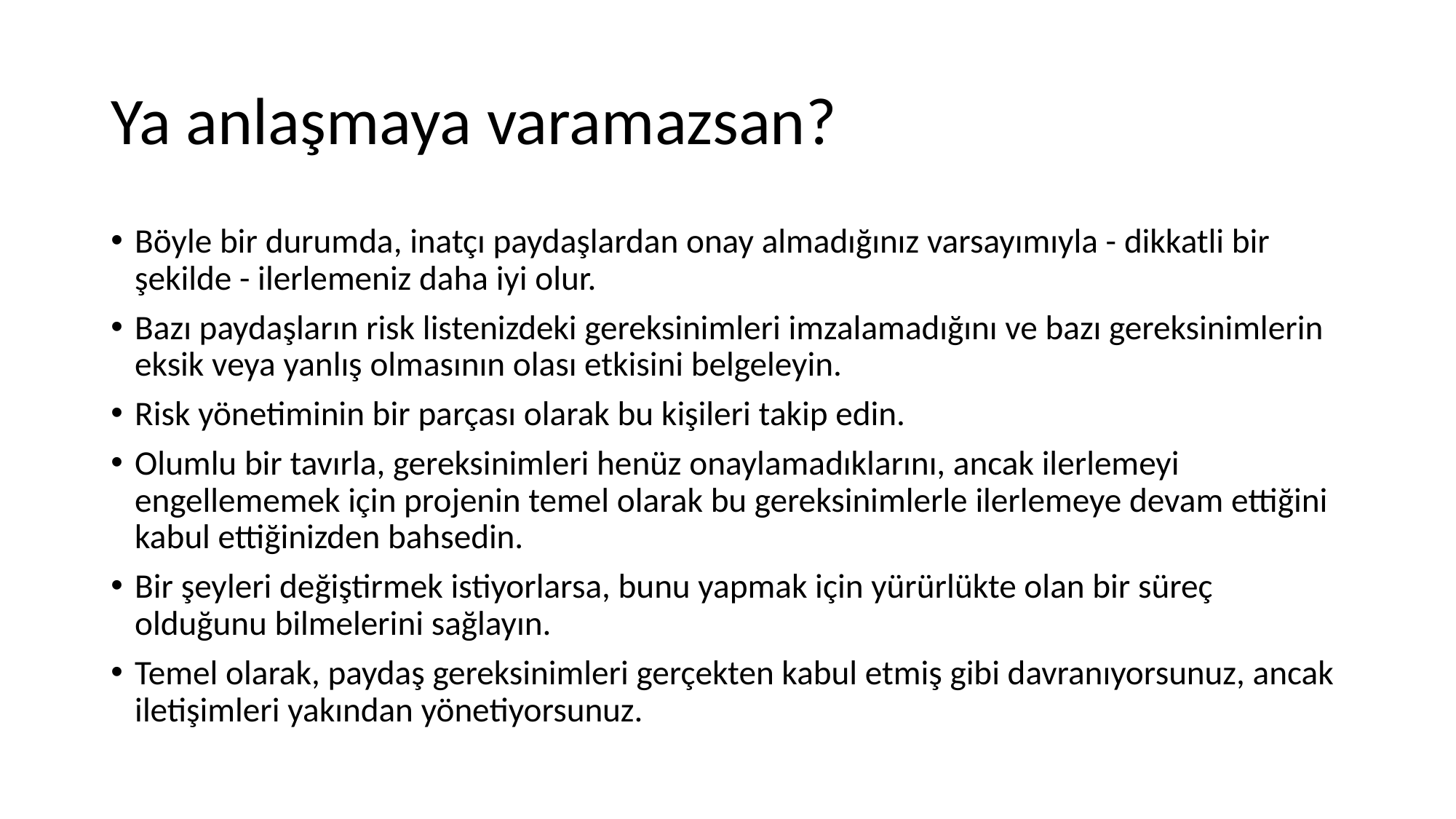

# Ya anlaşmaya varamazsan?
Böyle bir durumda, inatçı paydaşlardan onay almadığınız varsayımıyla - dikkatli bir şekilde - ilerlemeniz daha iyi olur.
Bazı paydaşların risk listenizdeki gereksinimleri imzalamadığını ve bazı gereksinimlerin eksik veya yanlış olmasının olası etkisini belgeleyin.
Risk yönetiminin bir parçası olarak bu kişileri takip edin.
Olumlu bir tavırla, gereksinimleri henüz onaylamadıklarını, ancak ilerlemeyi engellememek için projenin temel olarak bu gereksinimlerle ilerlemeye devam ettiğini kabul ettiğinizden bahsedin.
Bir şeyleri değiştirmek istiyorlarsa, bunu yapmak için yürürlükte olan bir süreç olduğunu bilmelerini sağlayın.
Temel olarak, paydaş gereksinimleri gerçekten kabul etmiş gibi davranıyorsunuz, ancak iletişimleri yakından yönetiyorsunuz.